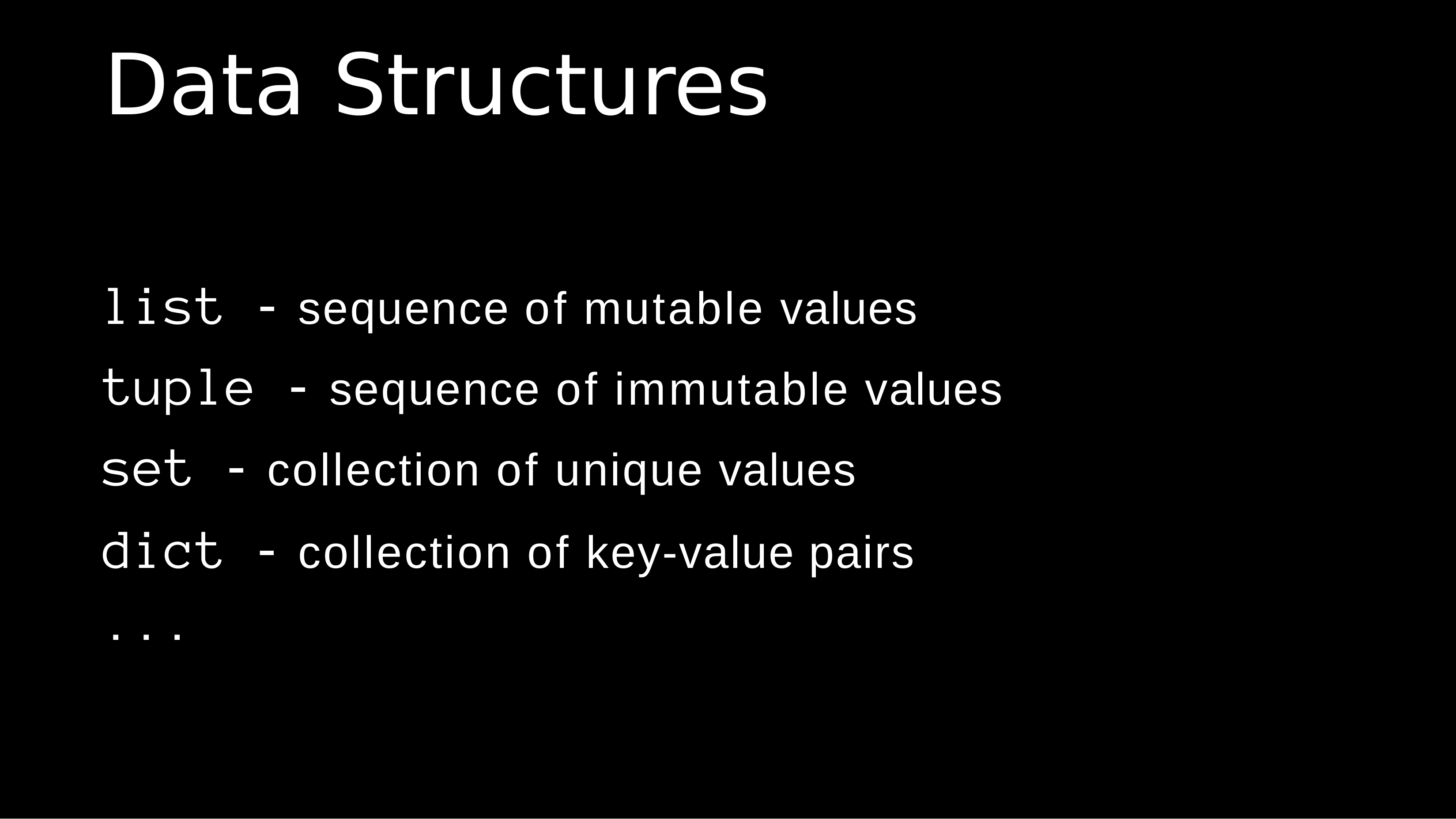

# Data Structures
list - sequence of mutable values tuple - sequence of immutable values set - collection of unique values
dict - collection of key-value pairs
...